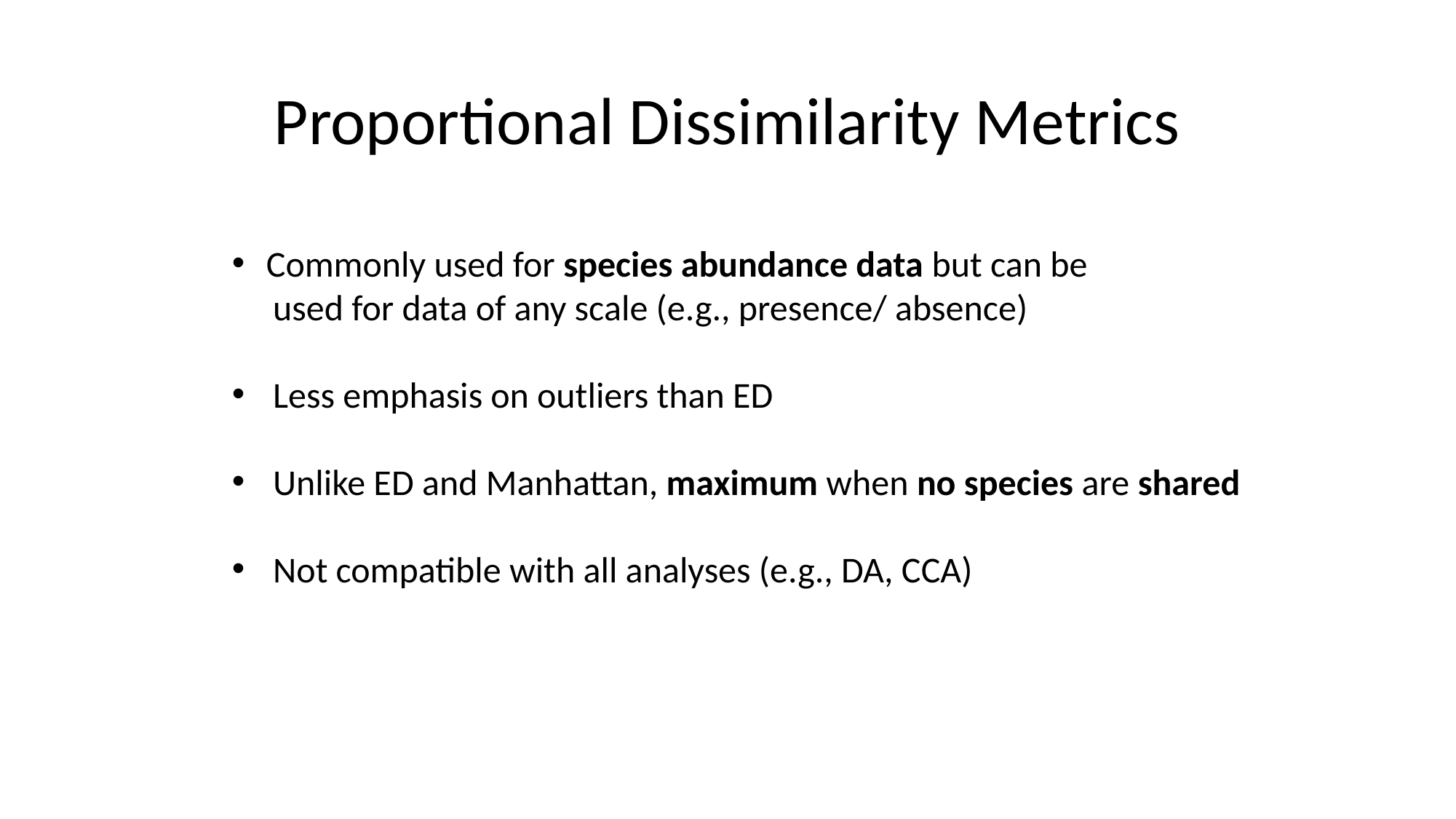

# Proportional Dissimilarity Metrics
Commonly used for species abundance data but can be
     used for data of any scale (e.g., presence/ absence)

Less emphasis on outliers than ED

Unlike ED and Manhattan, maximum when no species are shared

Not compatible with all analyses (e.g., DA, CCA)